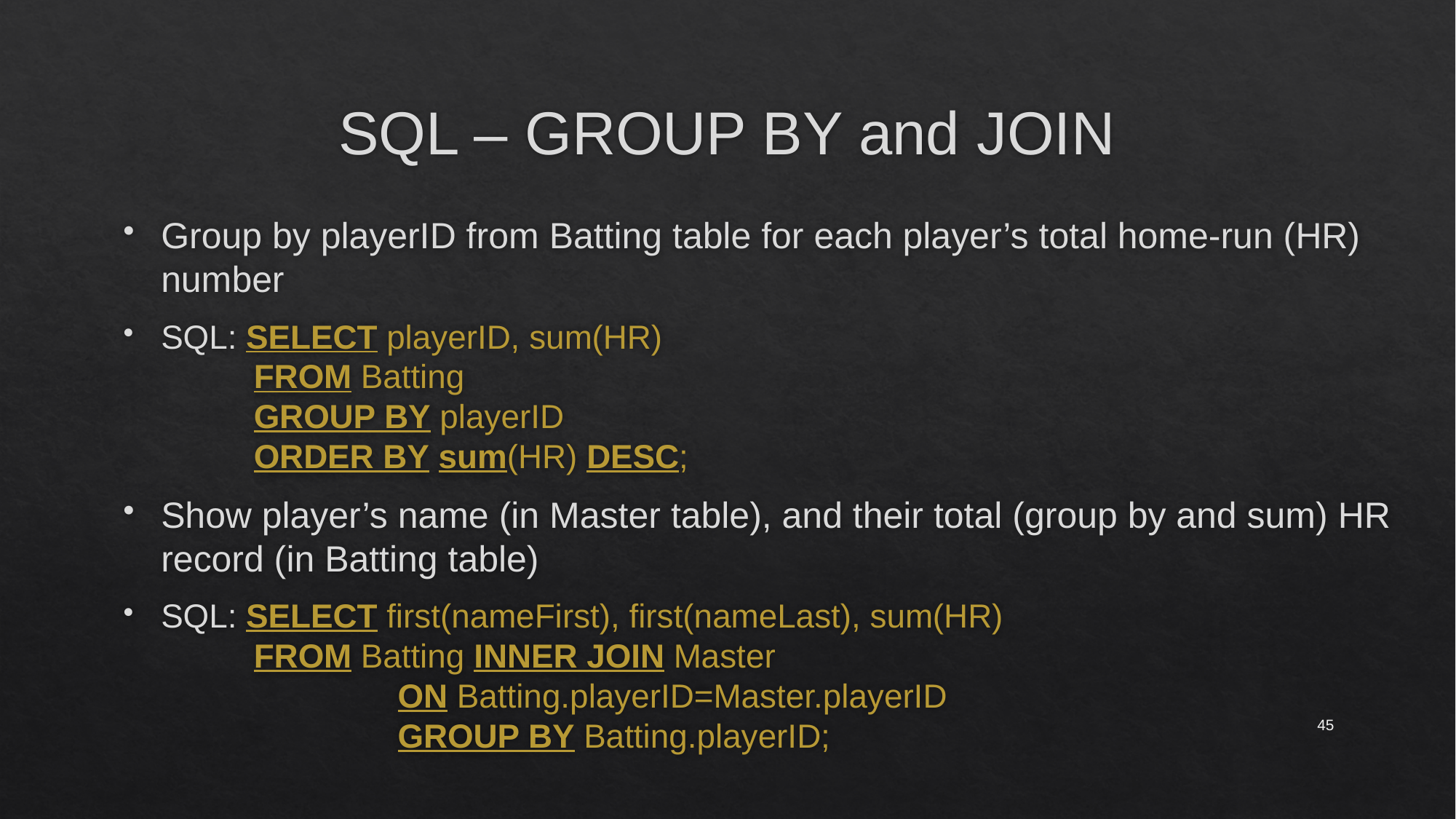

# SQL – GROUP BY and JOIN
Group by playerID from Batting table for each player’s total home-run (HR) number
SQL: SELECT playerID, sum(HR)
          FROM Batting
          GROUP BY playerID
          ORDER BY sum(HR) DESC;
Show player’s name (in Master table), and their total (group by and sum) HR record (in Batting table)
SQL: SELECT first(nameFirst), first(nameLast), sum(HR)
          FROM Batting INNER JOIN Master
		  ON Batting.playerID=Master.playerID
		  GROUP BY Batting.playerID;
45